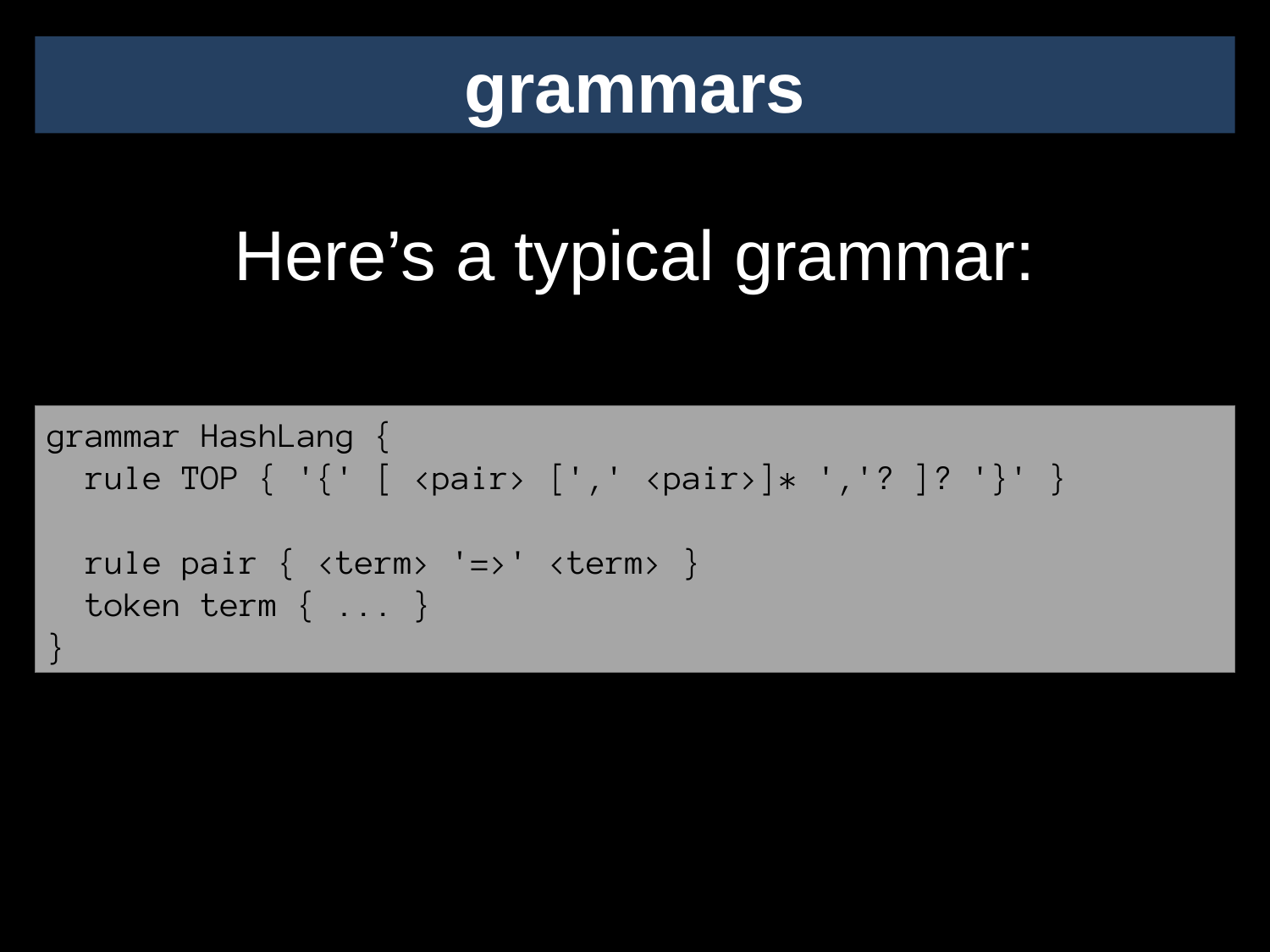

grammars
Here’s a typical grammar:
grammar HashLang {
  rule TOP { '{' [ <pair> [',' <pair>]* ','? ]? '}' }

  rule pair { <term> '=>' <term> }
  token term { ... }
}